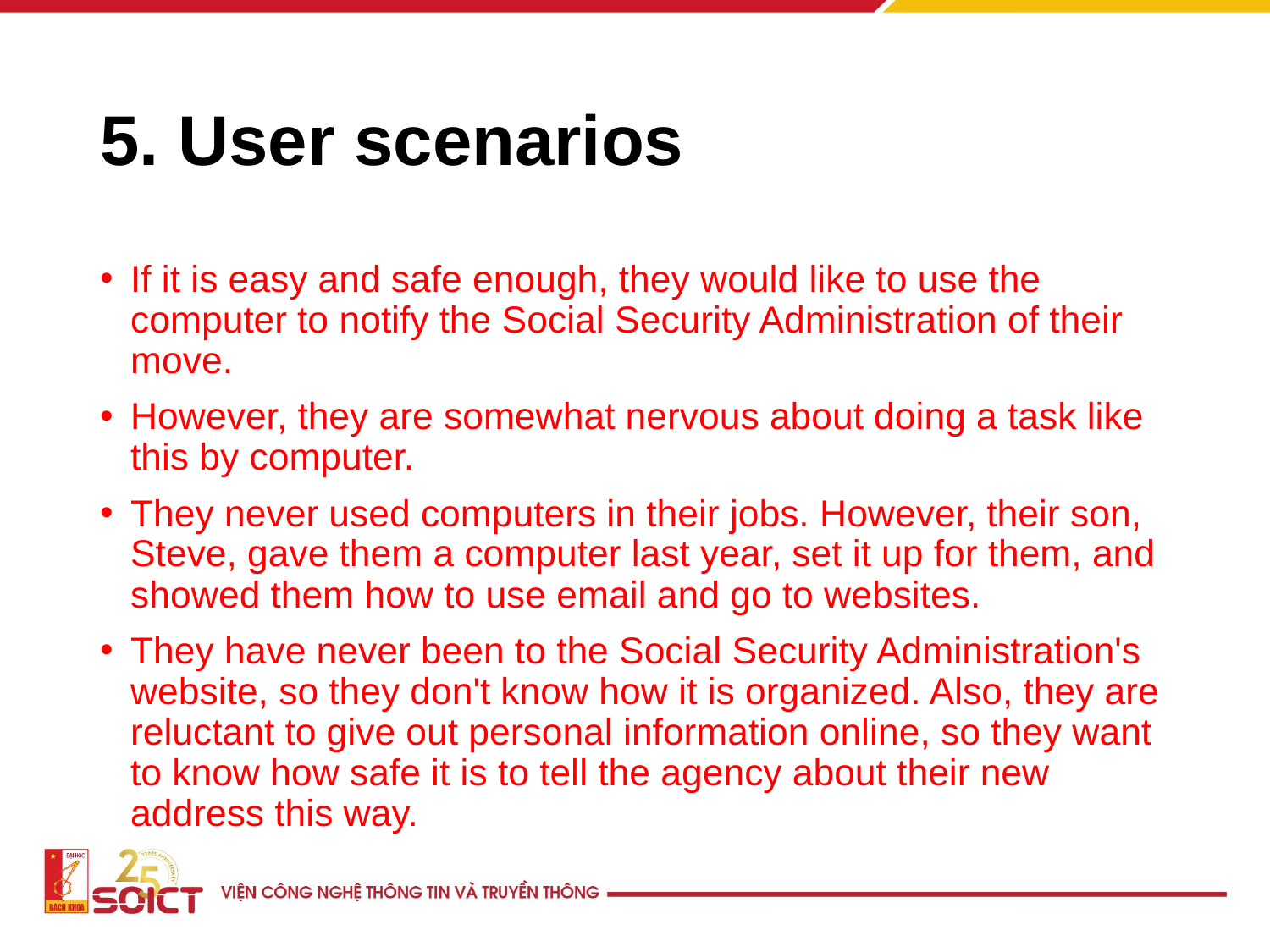

# 5. User scenarios
If it is easy and safe enough, they would like to use the computer to notify the Social Security Administration of their move.
However, they are somewhat nervous about doing a task like this by computer.
They never used computers in their jobs. However, their son, Steve, gave them a computer last year, set it up for them, and showed them how to use email and go to websites.
They have never been to the Social Security Administration's website, so they don't know how it is organized. Also, they are reluctant to give out personal information online, so they want to know how safe it is to tell the agency about their new address this way.